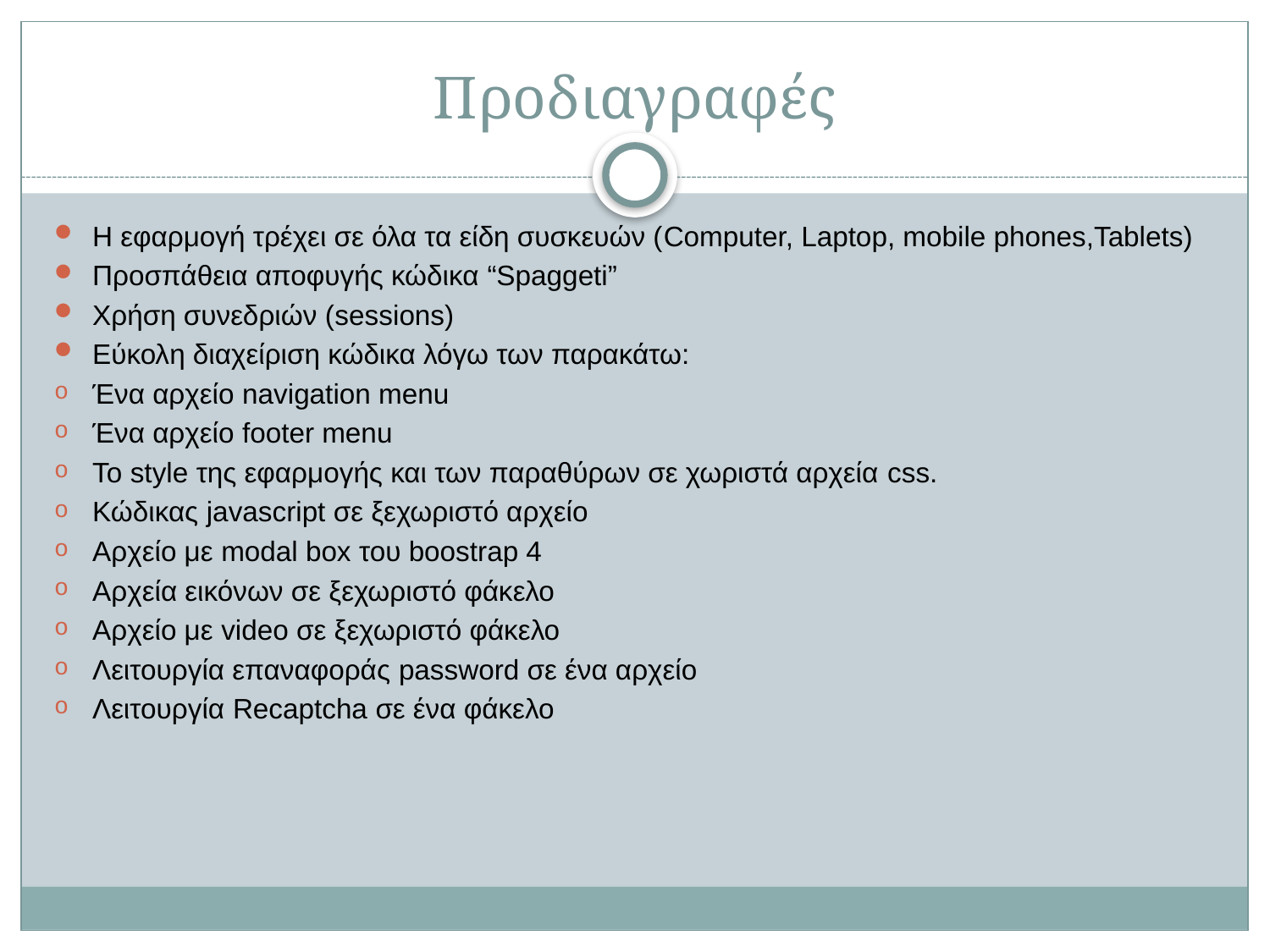

# Προδιαγραφές
Η εφαρμογή τρέχει σε όλα τα είδη συσκευών (Computer, Laptop, mobile phones,Tablets)
Προσπάθεια αποφυγής κώδικα “Spaggeti”
Χρήση συνεδριών (sessions)
Εύκολη διαχείριση κώδικα λόγω των παρακάτω:
Ένα αρχείο navigation menu
Ένα αρχείο footer menu
Το style της εφαρμογής και των παραθύρων σε χωριστά αρχεία css.
Κώδικας javascript σε ξεχωριστό αρχείο
Αρχείο με modal box του boostrap 4
Αρχεία εικόνων σε ξεχωριστό φάκελο
Αρχείο με video σε ξεχωριστό φάκελο
Λειτουργία επαναφοράς password σε ένα αρχείο
Λειτουργία Recaptcha σε ένα φάκελο